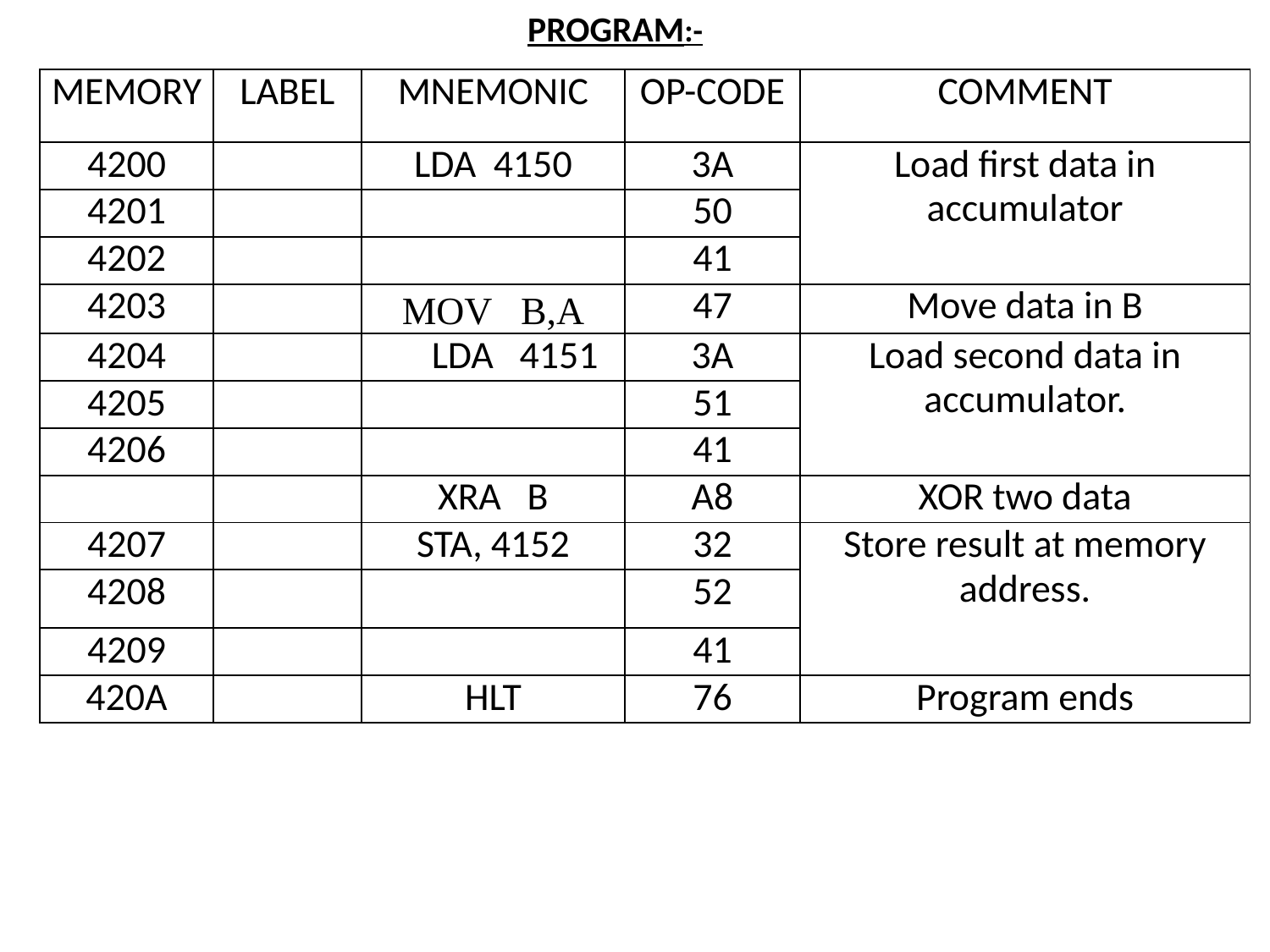

PROGRAM:-
| MEMORY | LABEL | MNEMONIC | OP-CODE | COMMENT |
| --- | --- | --- | --- | --- |
| 4200 |  | LDA 4150 | 3A | Load first data in accumulator |
| 4201 |  |  | 50 |  |
| 4202 |  |  | 41 |  |
| 4203 |  | MOV B,A | 47 | Move data in B |
| 4204 |  | LDA 4151 | 3A | Load second data in accumulator. |
| 4205 |  |  | 51 |  |
| 4206 |  |  | 41 |  |
|  |  | XRA B | A8 | XOR two data |
| 4207 |  | STA, 4152 | 32 | Store result at memory address. |
| 4208 |  |  | 52 |  |
| 4209 |  |  | 41 |  |
| 420A |  | HLT | 76 | Program ends |